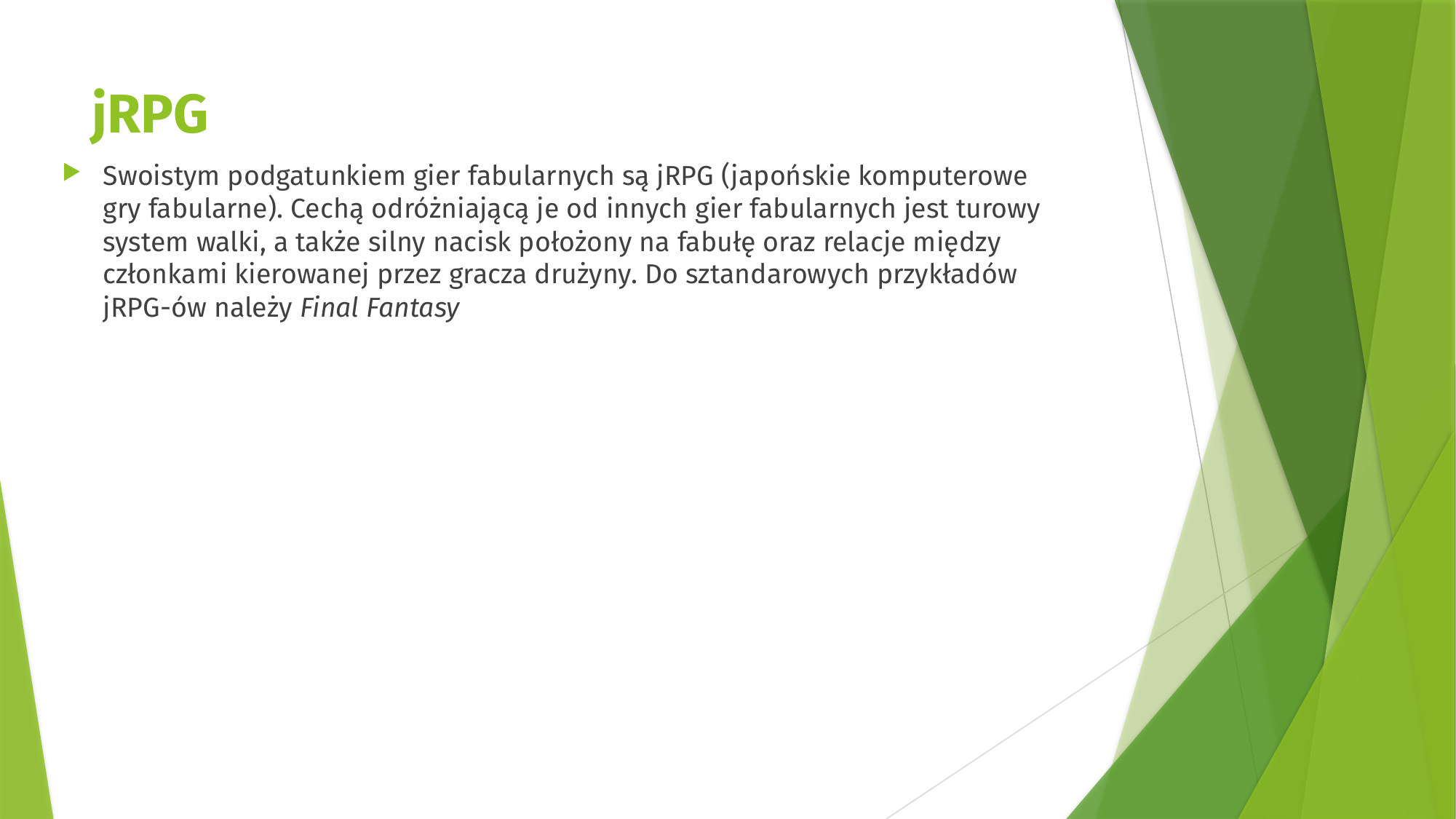

# jRPG
Swoistym podgatunkiem gier fabularnych są jRPG (japońskie komputerowe gry fabularne). Cechą odróżniającą je od innych gier fabularnych jest turowy system walki, a także silny nacisk położony na fabułę oraz relacje między członkami kierowanej przez gracza drużyny. Do sztandarowych przykładów jRPG-ów należy Final Fantasy